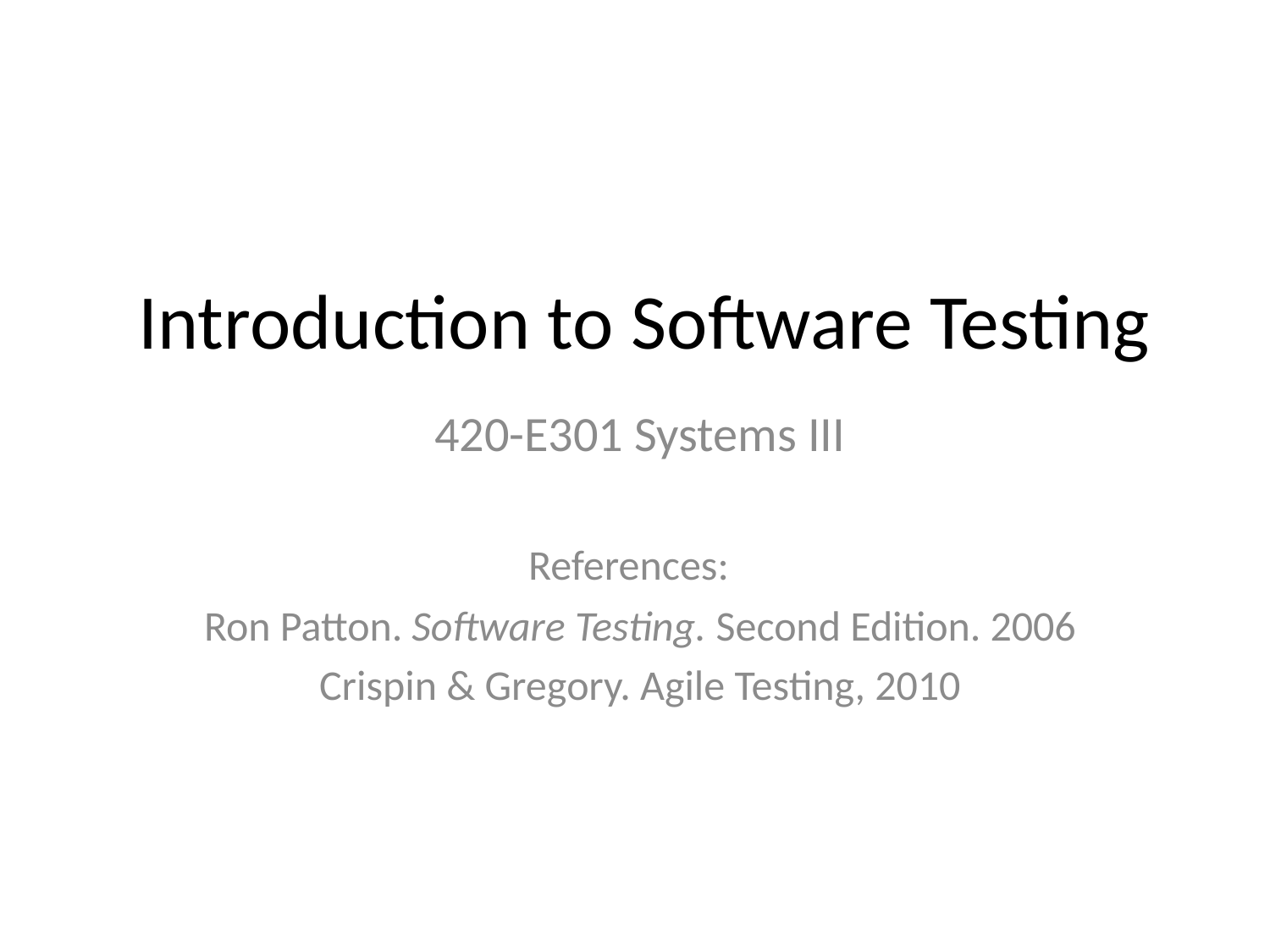

# Introduction to Software Testing
420-E301 Systems III

References:
Ron Patton. Software Testing. Second Edition. 2006
Crispin & Gregory. Agile Testing, 2010